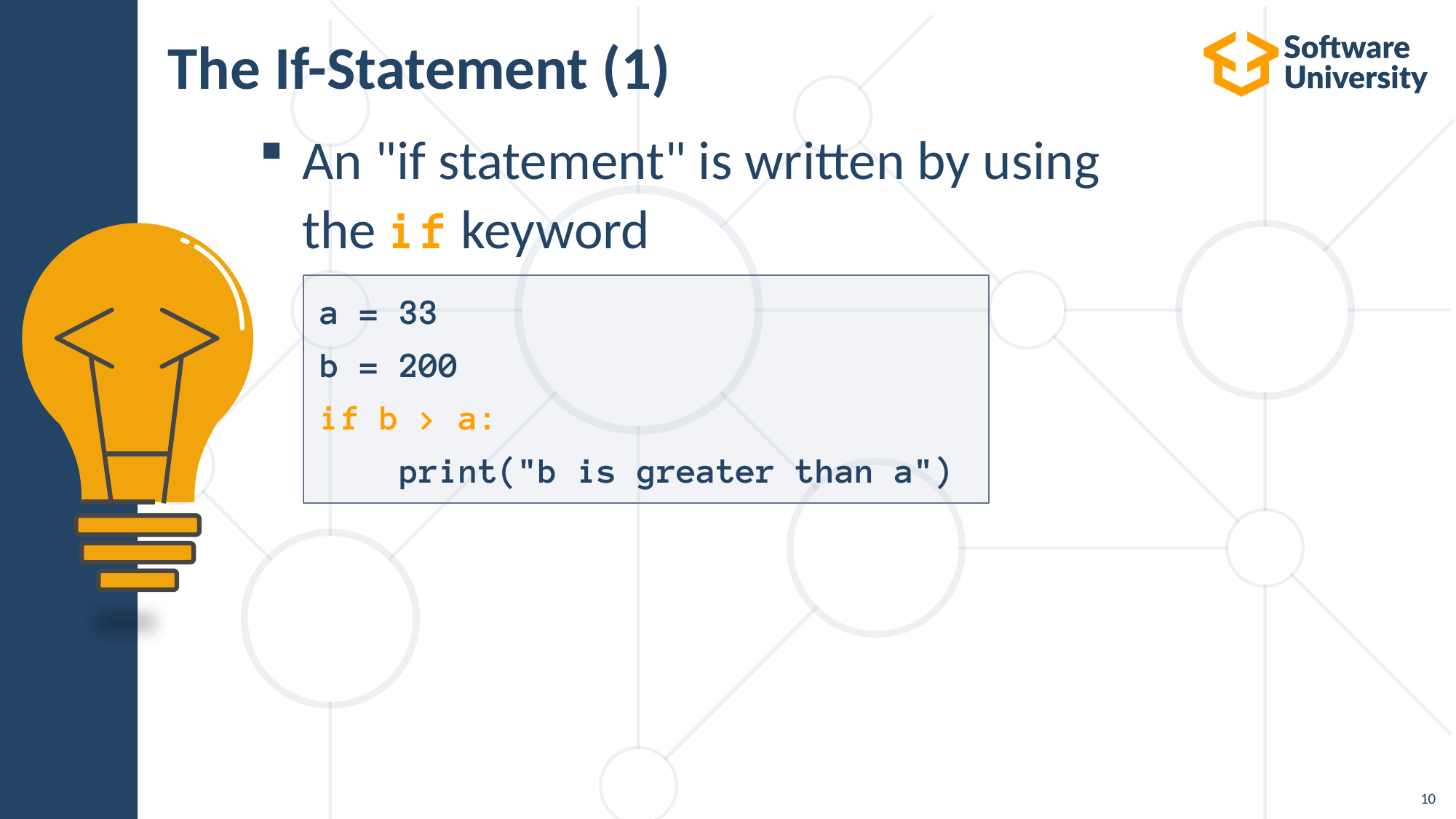

# The If-Statement (1)
An "if statement" is written by using the if keyword
a = 33
b = 200
if b > a:
    print("b is greater than a")
10